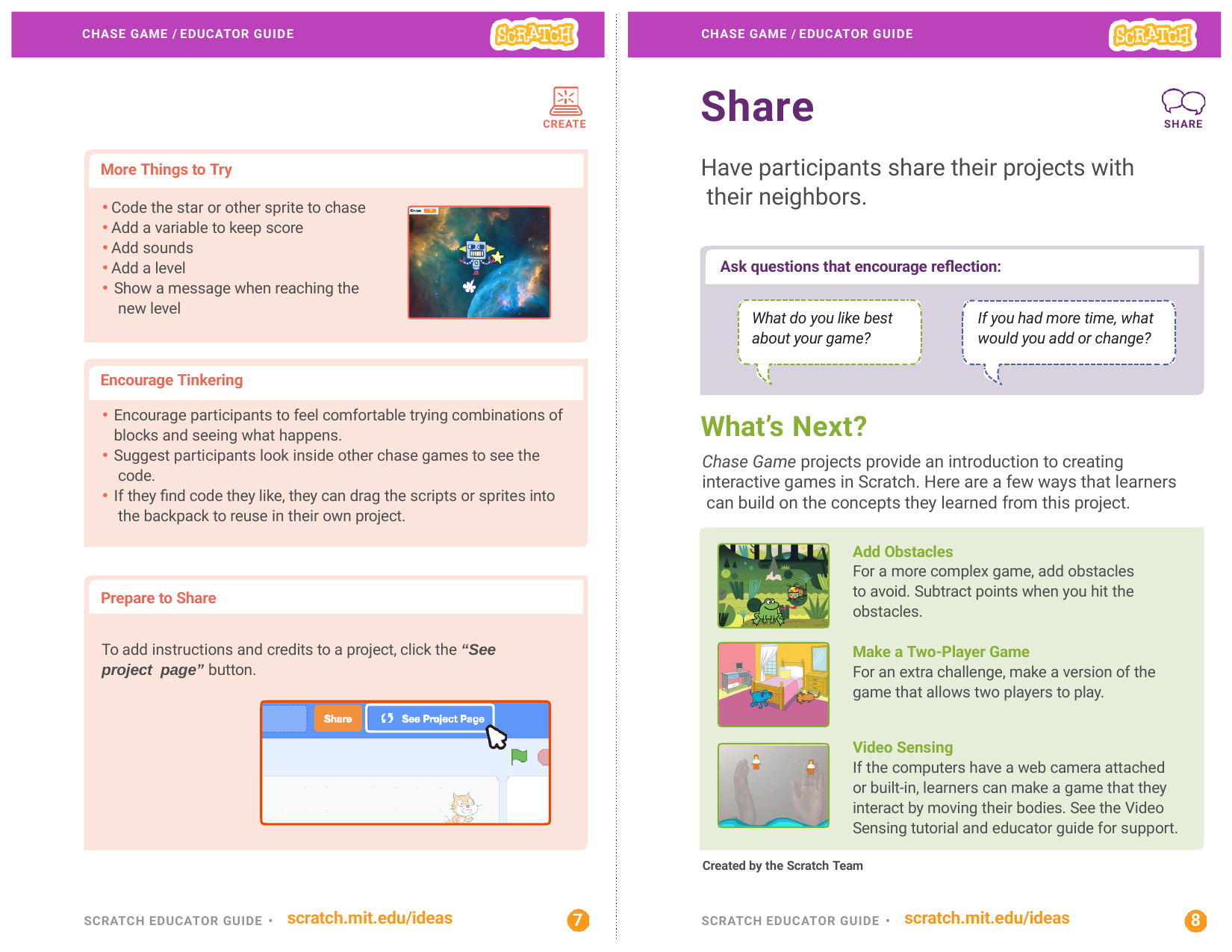

CHASE GAME / EDUCATOR GUIDE
CHASE GAME / EDUCATOR GUIDE
# Share

SHARE
CREATE
Have participants share their projects with  their neighbors.

More Things to Try

Code the star or other sprite to chase
Add a variable to keep score
Add sounds
Add a level
Show a message when reaching the  new level

Ask questions that encourage reflection:

What do you like best  about your game?
If you had more time, what  would you add or change?

Encourage Tinkering
Encourage participants to feel comfortable trying combinations of  blocks and seeing what happens.
Suggest participants look inside other chase games to see the  code.
If they find code they like, they can drag the scripts or sprites into  the backpack to reuse in their own project.

What’s Next?
Chase Game projects provide an introduction to creating  interactive games in Scratch. Here are a few ways that learners  can build on the concepts they learned from this project.

Add Obstacles
For a more complex game, add obstacles  to avoid. Subtract points when you hit the  obstacles.

Make a Two-Player Game
For an extra challenge, make a version of the  game that allows two players to play.

Video Sensing
If the computers have a web camera attached  or built-in, learners can make a game that they  interact by moving their bodies. See the Video  Sensing tutorial and educator guide for support.

Created by the Scratch Team

Prepare to Share

To add instructions and credits to a project, click the “See project  page” button.

scratch.mit.edu/ideas
scratch.mit.edu/ideas
7
8

SCRATCH EDUCATOR GUIDE •
SCRATCH EDUCATOR GUIDE •